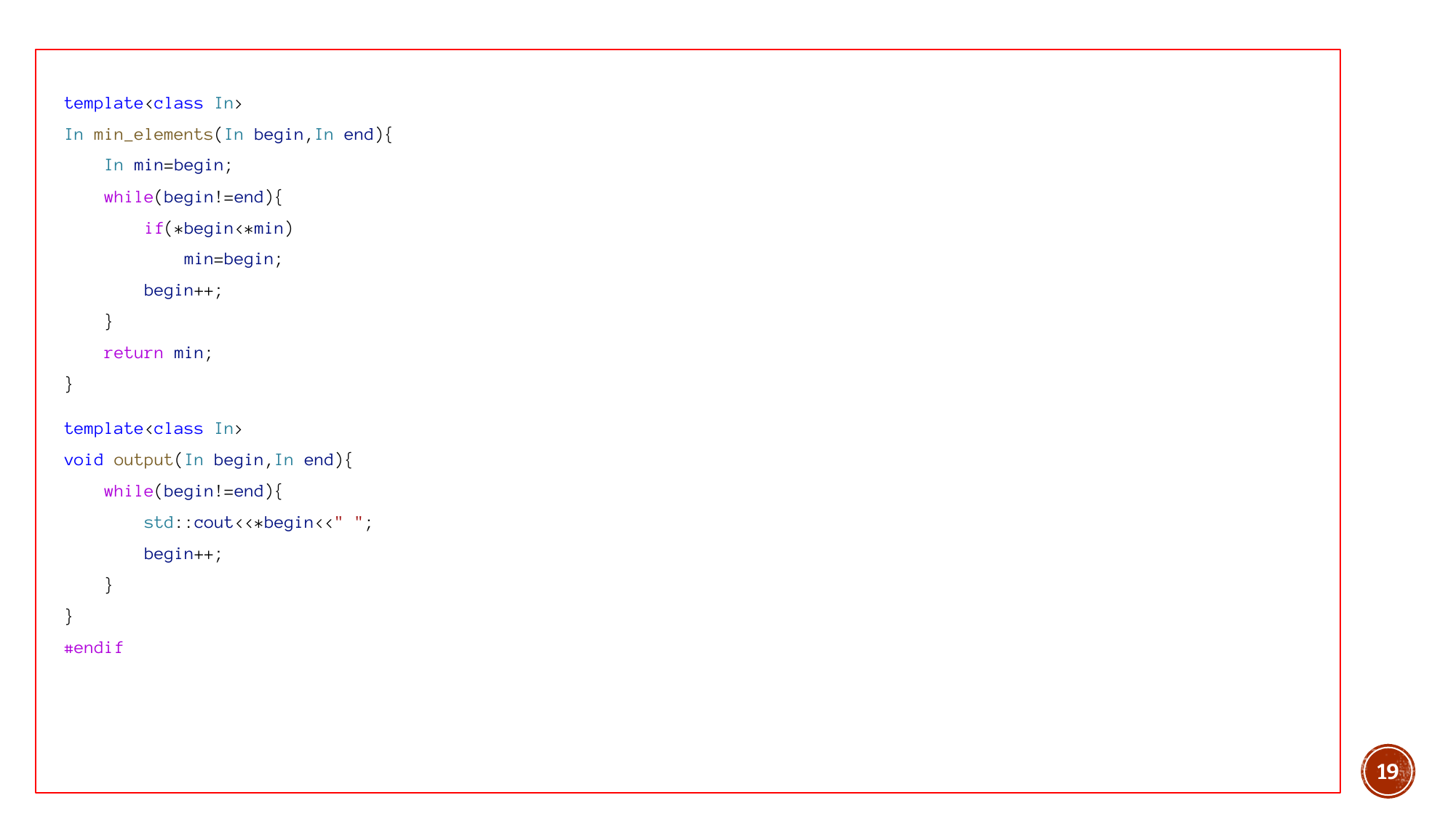

template<class In>
In min_elements(In begin,In end){
    In min=begin;
    while(begin!=end){
        if(*begin<*min)
            min=begin;
        begin++;
    }
    return min;
}
template<class In>
void output(In begin,In end){
    while(begin!=end){
        std::cout<<*begin<<" ";
        begin++;
    }
}
#endif

19